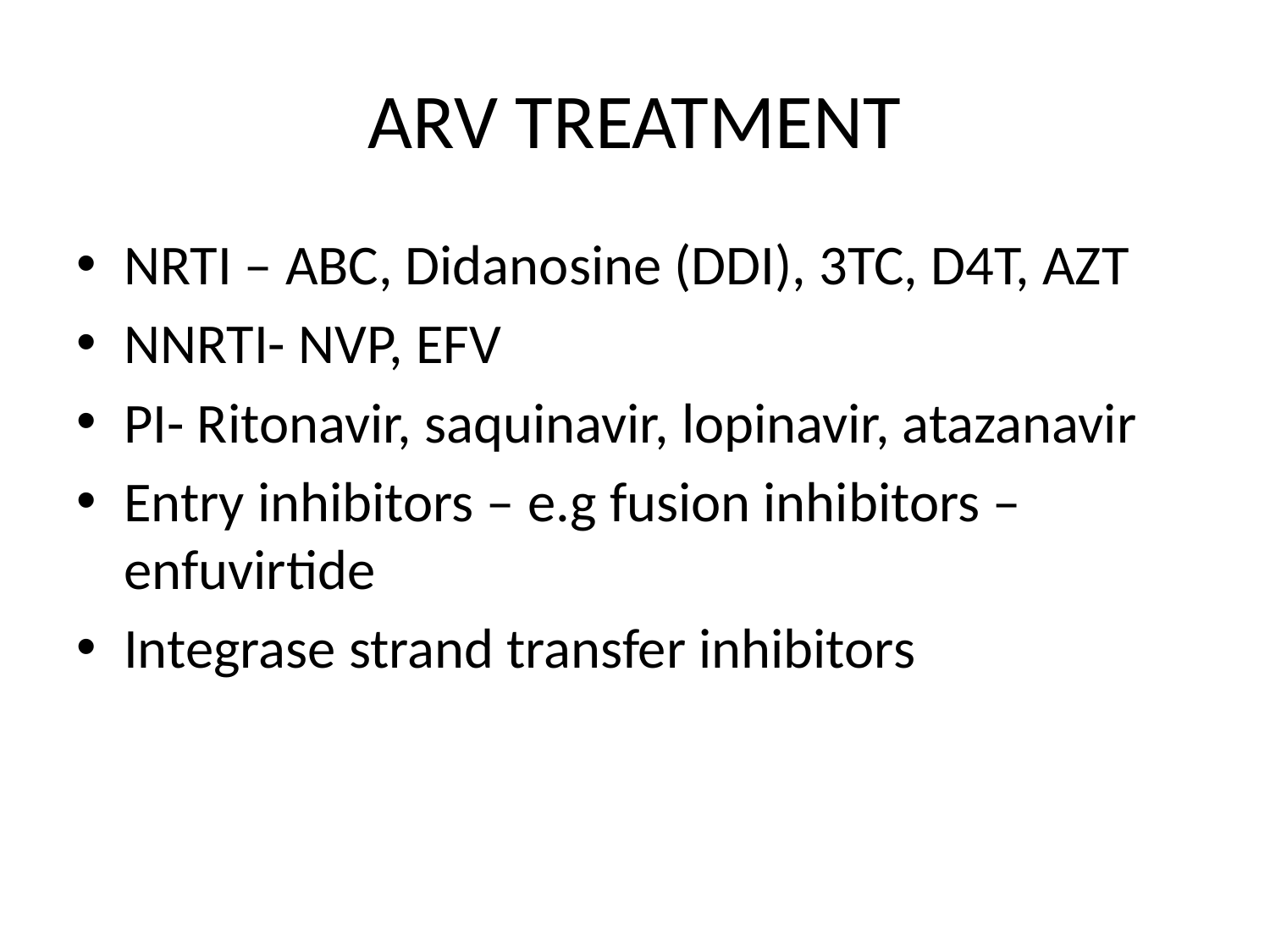

# ARV TREATMENT
NRTI – ABC, Didanosine (DDI), 3TC, D4T, AZT
NNRTI- NVP, EFV
PI- Ritonavir, saquinavir, lopinavir, atazanavir
Entry inhibitors – e.g fusion inhibitors – enfuvirtide
Integrase strand transfer inhibitors